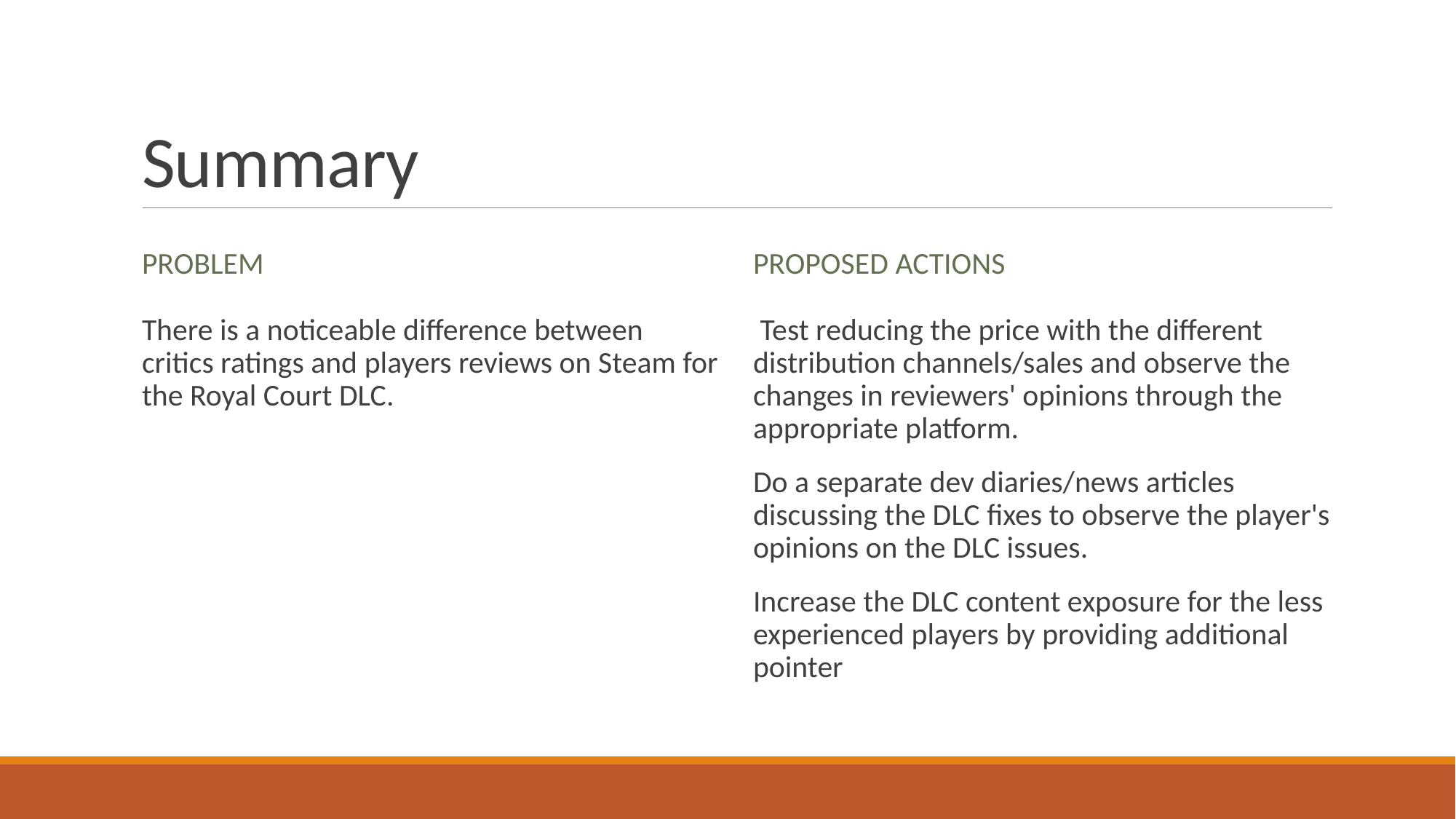

# Summary
Problem
Proposed actions
There is a noticeable difference between critics ratings and players reviews on Steam for the Royal Court DLC.

 Test reducing the price with the different distribution channels/sales and observe the changes in reviewers' opinions through the appropriate platform.
Do a separate dev diaries/news articles discussing the DLC fixes to observe the player's opinions on the DLC issues.
Increase the DLC content exposure for the less experienced players by providing additional pointer